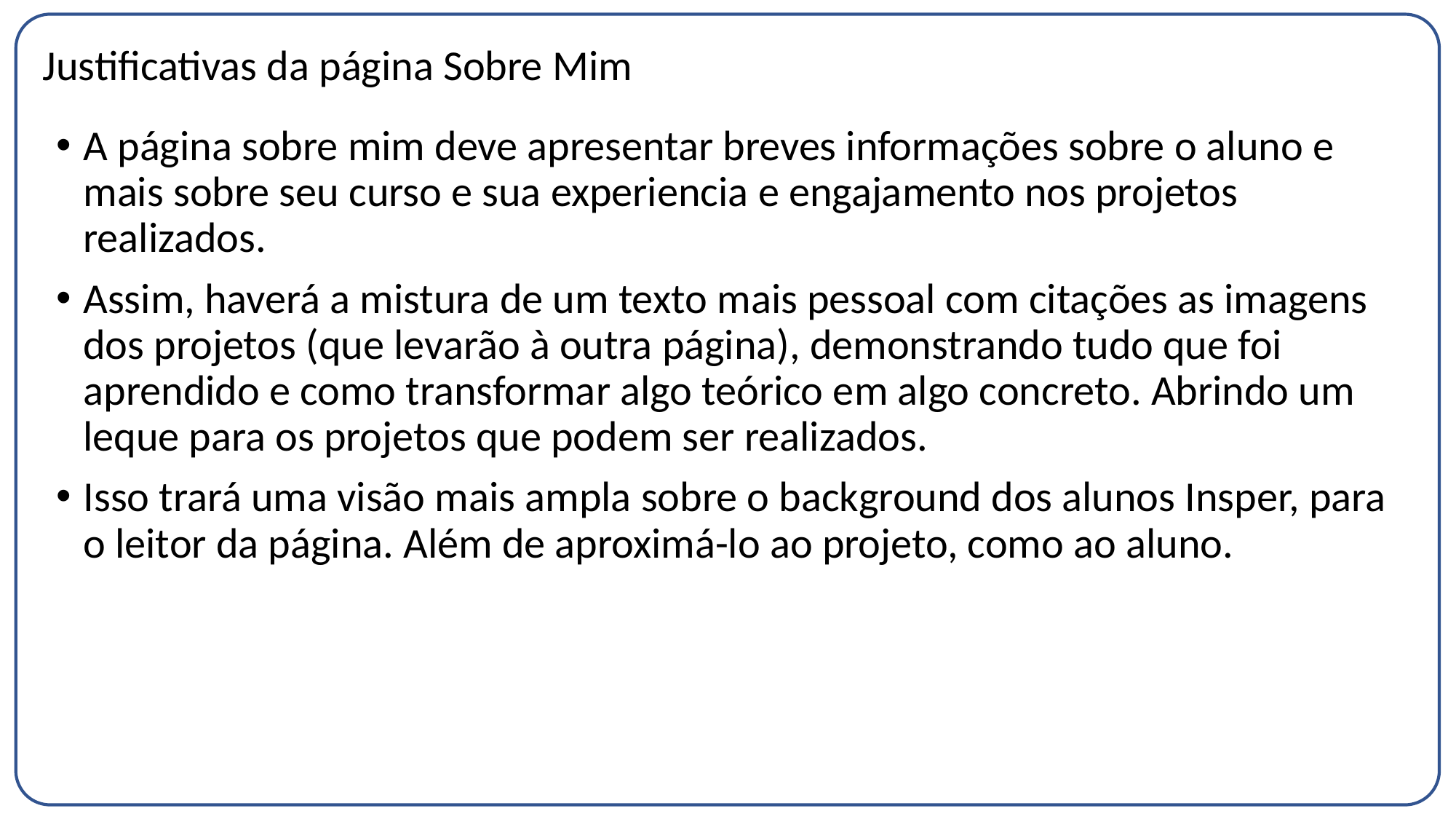

# Justificativas da página Sobre Mim
A página sobre mim deve apresentar breves informações sobre o aluno e mais sobre seu curso e sua experiencia e engajamento nos projetos realizados.
Assim, haverá a mistura de um texto mais pessoal com citações as imagens dos projetos (que levarão à outra página), demonstrando tudo que foi aprendido e como transformar algo teórico em algo concreto. Abrindo um leque para os projetos que podem ser realizados.
Isso trará uma visão mais ampla sobre o background dos alunos Insper, para o leitor da página. Além de aproximá-lo ao projeto, como ao aluno.